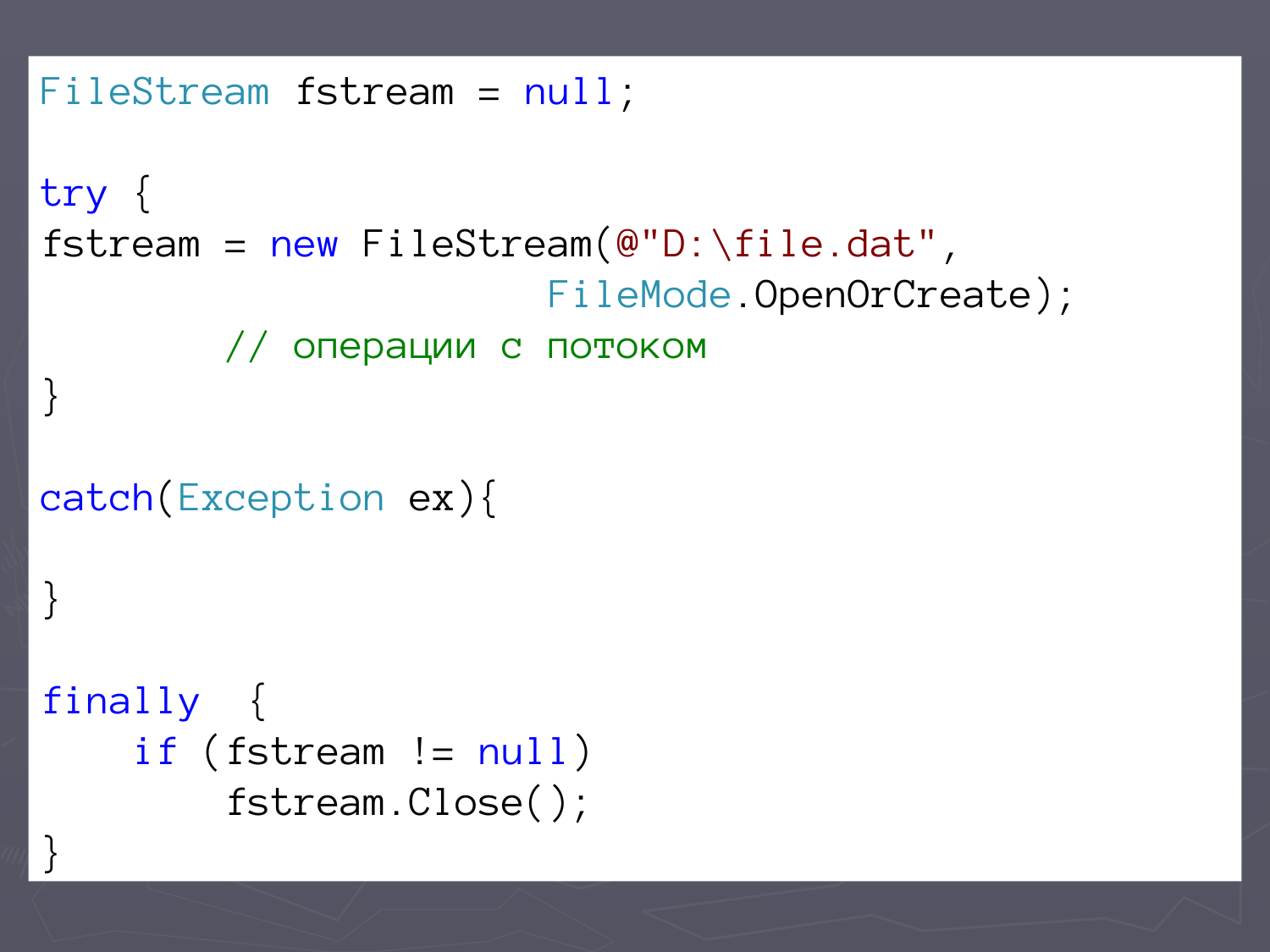

#
FileStream fstream = null;

try {
fstream = new FileStream(@"D:\file.dat",
				FileMode.OpenOrCreate);
        // операции с потоком
}

catch(Exception ex){

}

finally  {
    if (fstream != null)
        fstream.Close();
}